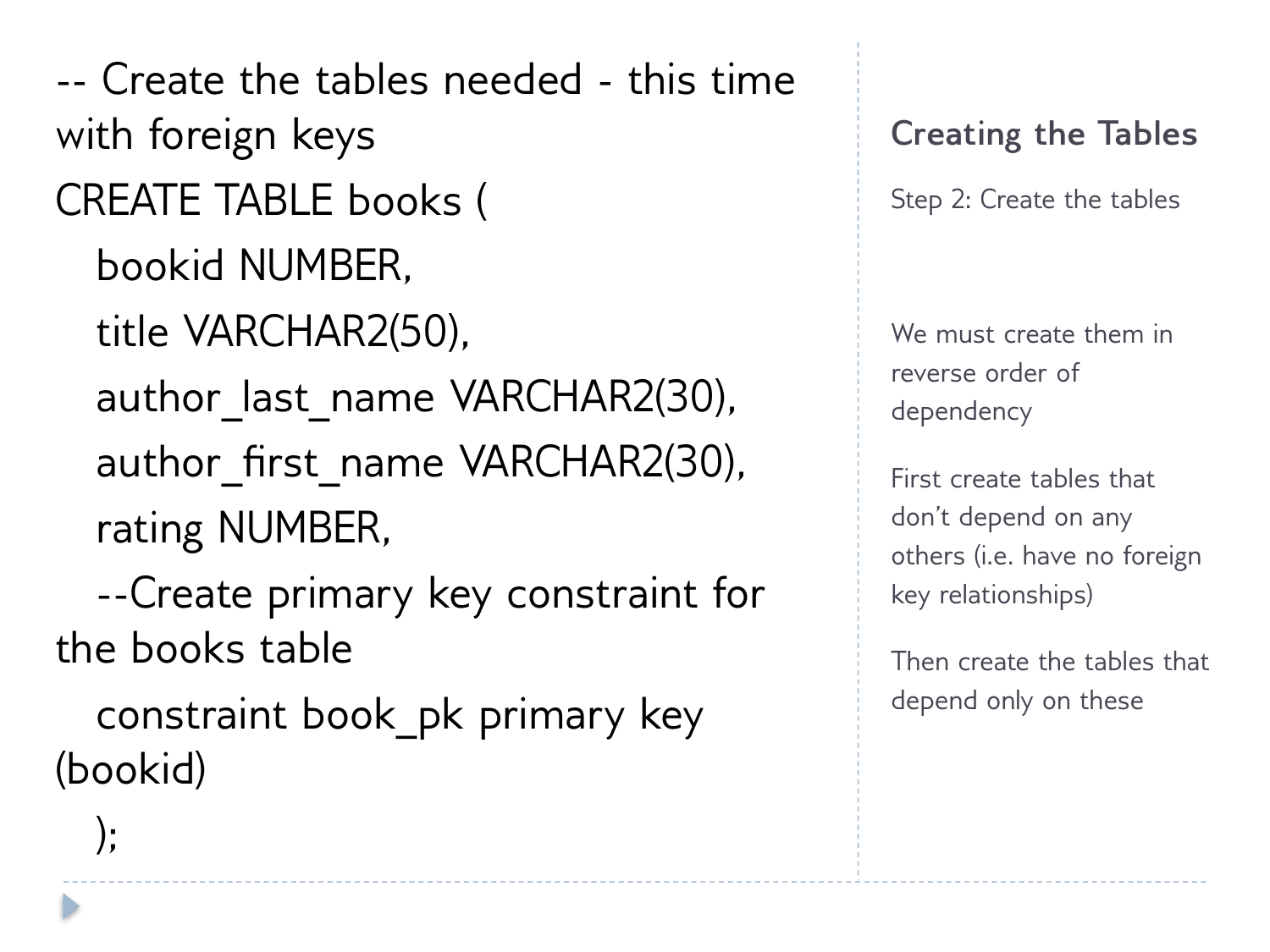

-- Create the tables needed - this time with foreign keys
CREATE TABLE books (
   bookid NUMBER,
   title VARCHAR2(50),
   author_last_name VARCHAR2(30),
   author_first_name VARCHAR2(30),
   rating NUMBER,
   --Create primary key constraint for the books table
   constraint book_pk primary key (bookid)
   );
# Creating the Tables
Step 2: Create the tables

We must create them in reverse order of dependency
First create tables that don’t depend on any others (i.e. have no foreign key relationships)
Then create the tables that depend only on these